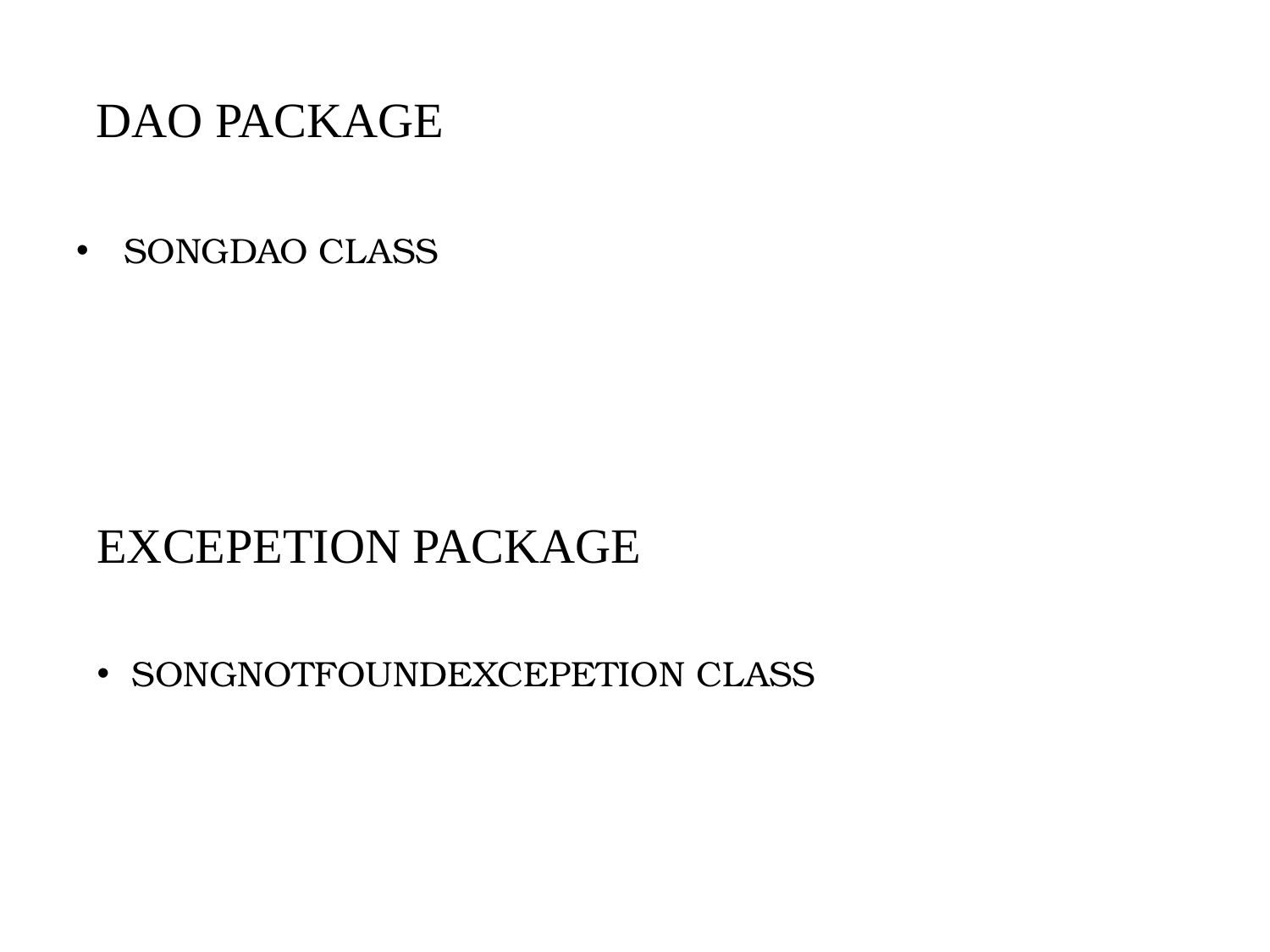

# DAO PACKAGE
SONGDAO CLASS
EXCEPETION PACKAGE

  SONGNOTFOUNDEXCEPETION CLASS